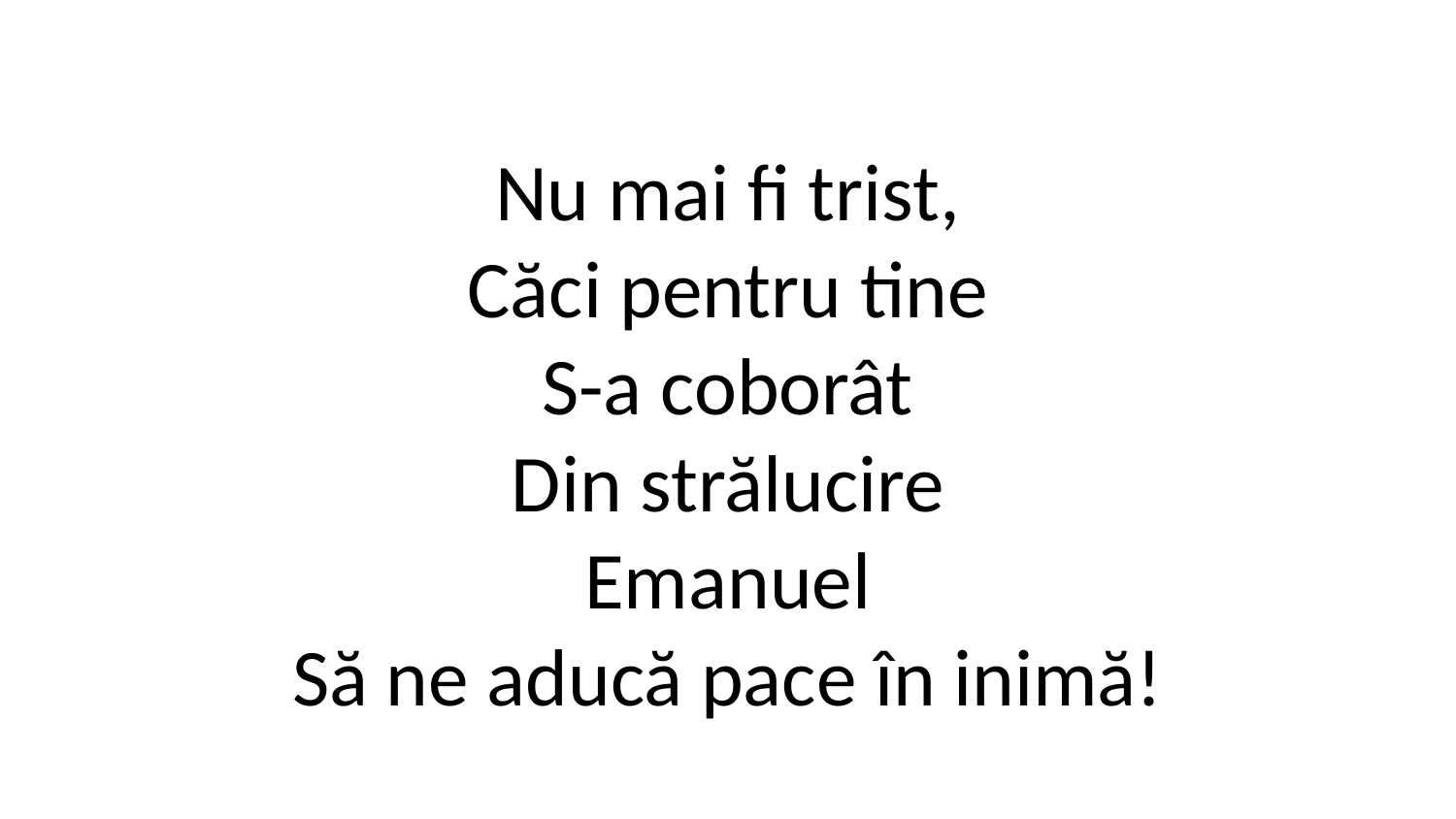

Nu mai fi trist,
Căci pentru tine
S-a coborât
Din strălucire
Emanuel
Să ne aducă pace în inimă!